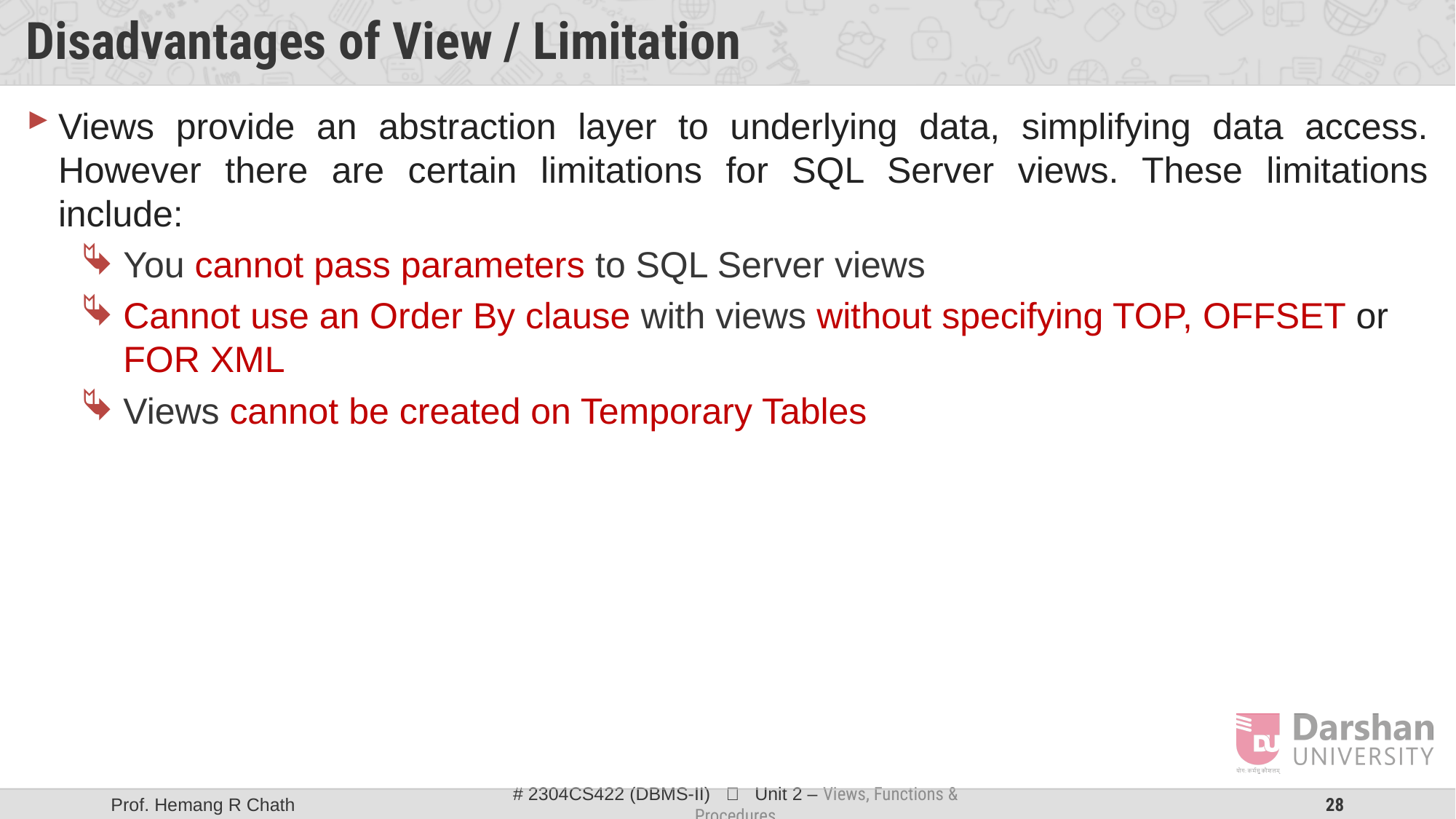

# Disadvantages of View / Limitation
Views provide an abstraction layer to underlying data, simplifying data access. However there are certain limitations for SQL Server views. These limitations include:
You cannot pass parameters to SQL Server views
Cannot use an Order By clause with views without specifying TOP, OFFSET or FOR XML
Views cannot be created on Temporary Tables